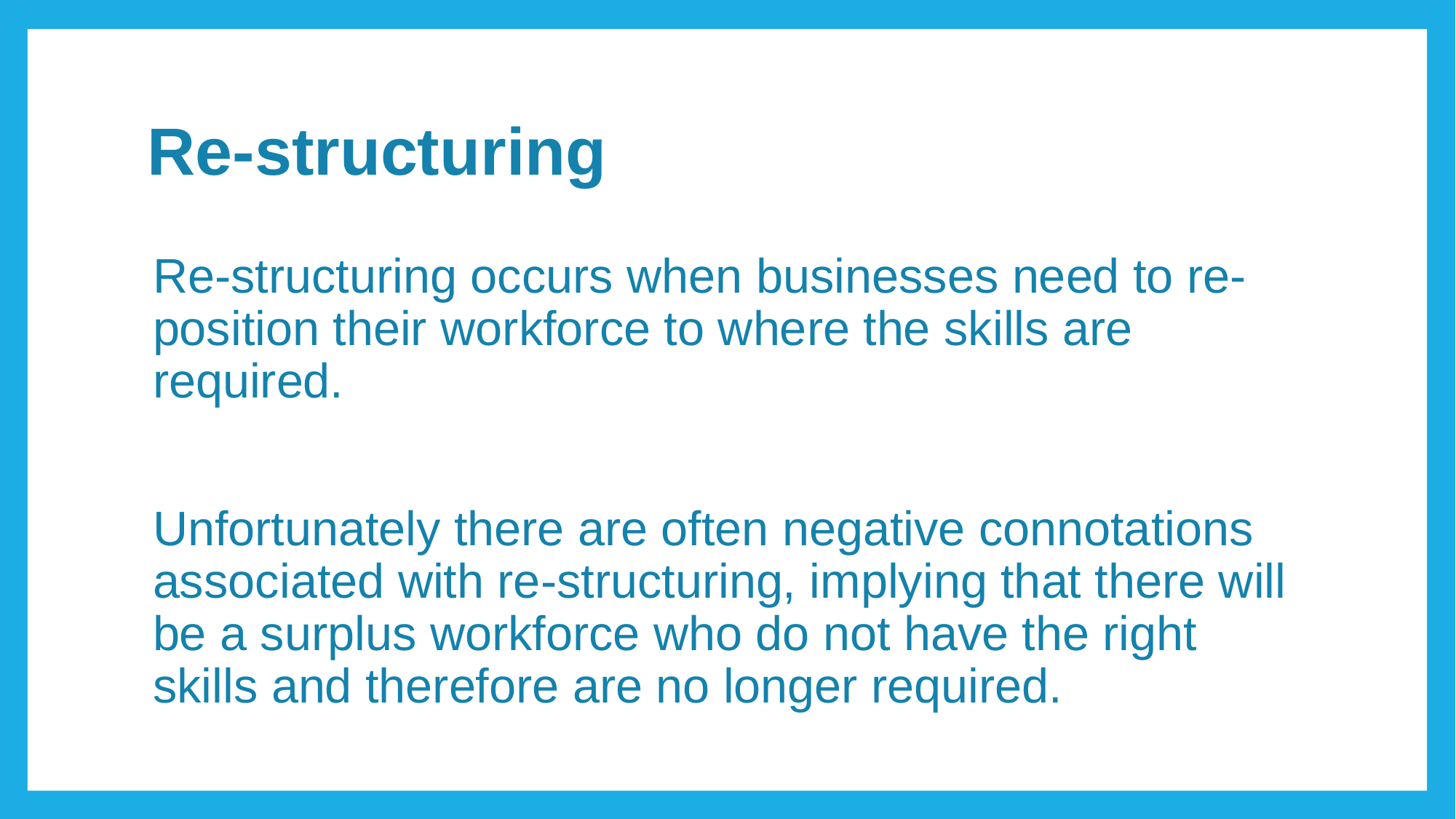

# Re-structuring
Re-structuring occurs when businesses need to re-position their workforce to where the skills are required.

Unfortunately there are often negative connotations associated with re-structuring, implying that there will be a surplus workforce who do not have the right skills and therefore are no longer required.